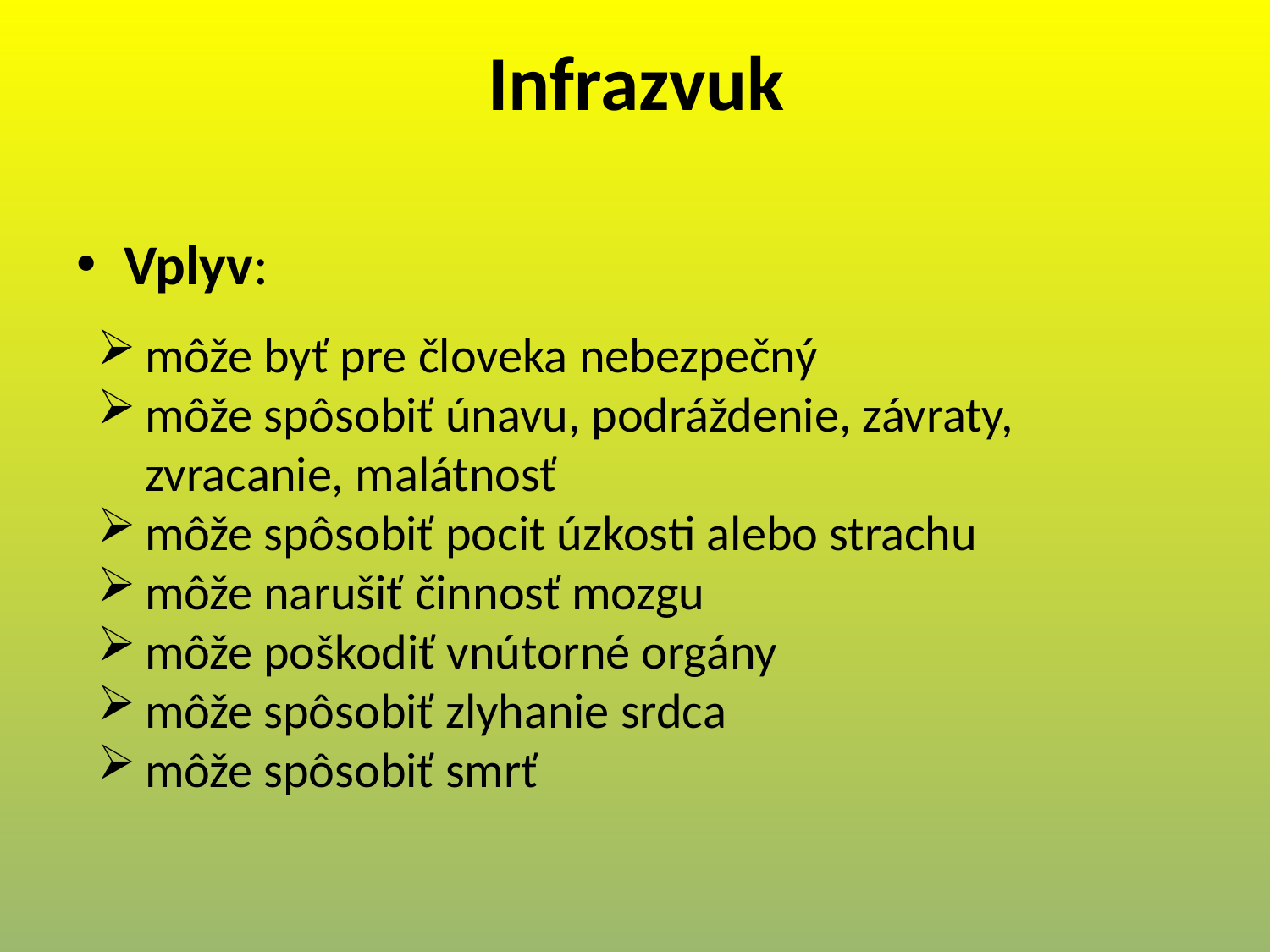

# Infrazvuk
Vplyv:

môže byť pre človeka nebezpečný
môže spôsobiť únavu, podráždenie, závraty, zvracanie, malátnosť
môže spôsobiť pocit úzkosti alebo strachu
môže narušiť činnosť mozgu
môže poškodiť vnútorné orgány
môže spôsobiť zlyhanie srdca
môže spôsobiť smrť